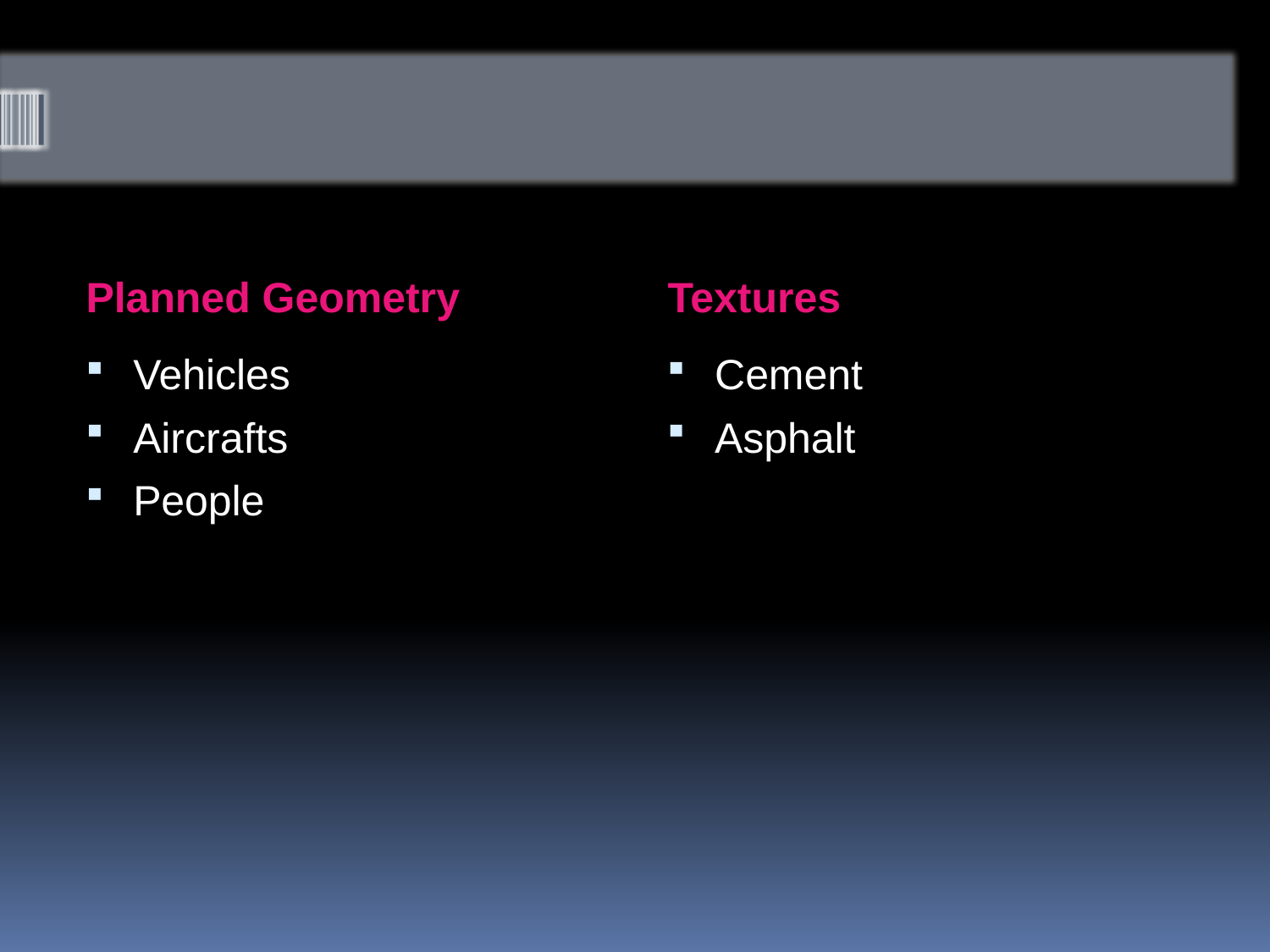

#
Planned Geometry
Textures
Vehicles
Aircrafts
People
Cement
Asphalt